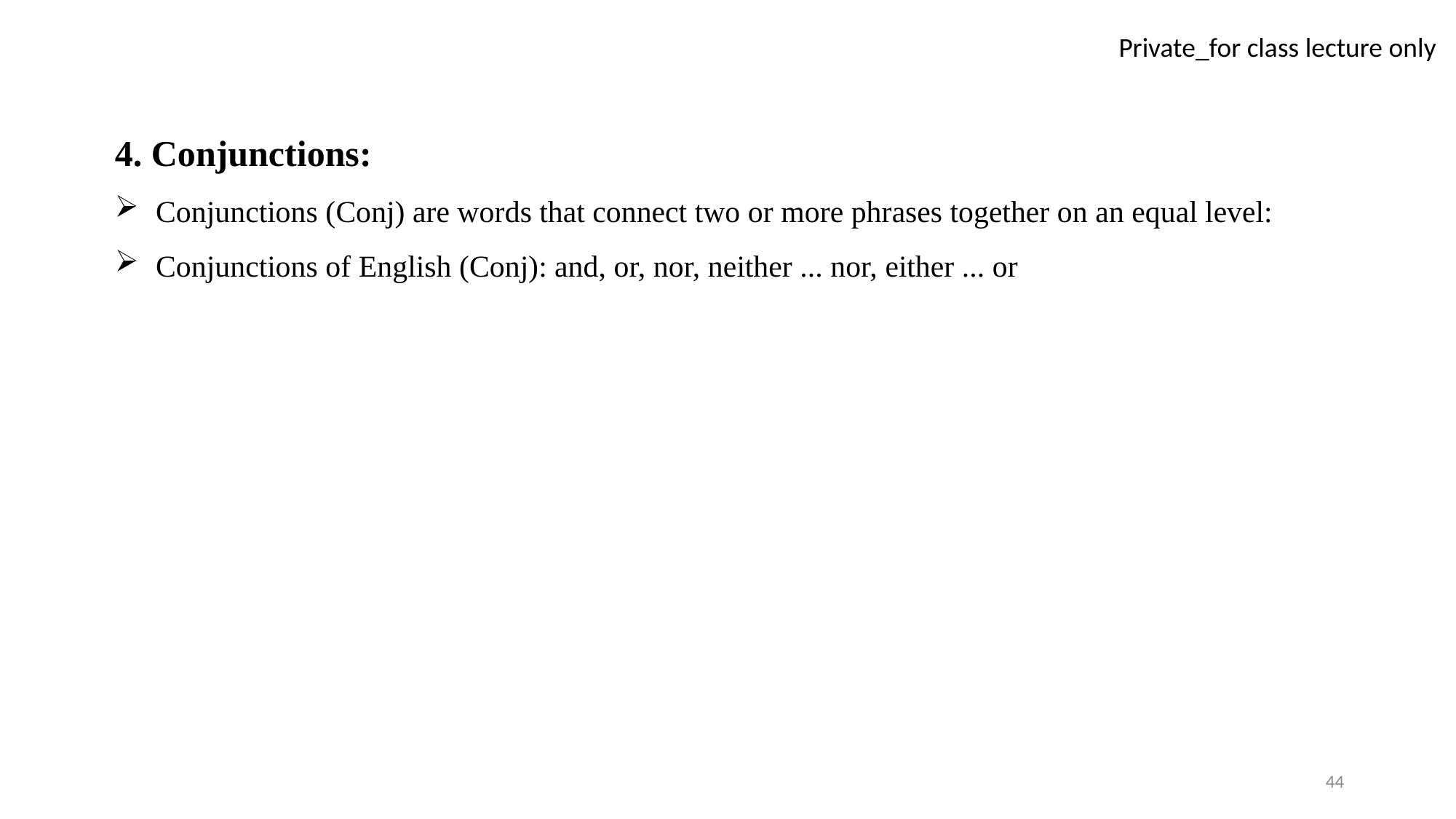

4. Conjunctions:
Conjunctions (Conj) are words that connect two or more phrases together on an equal level:
Conjunctions of English (Conj): and, or, nor, neither ... nor, either ... or
44